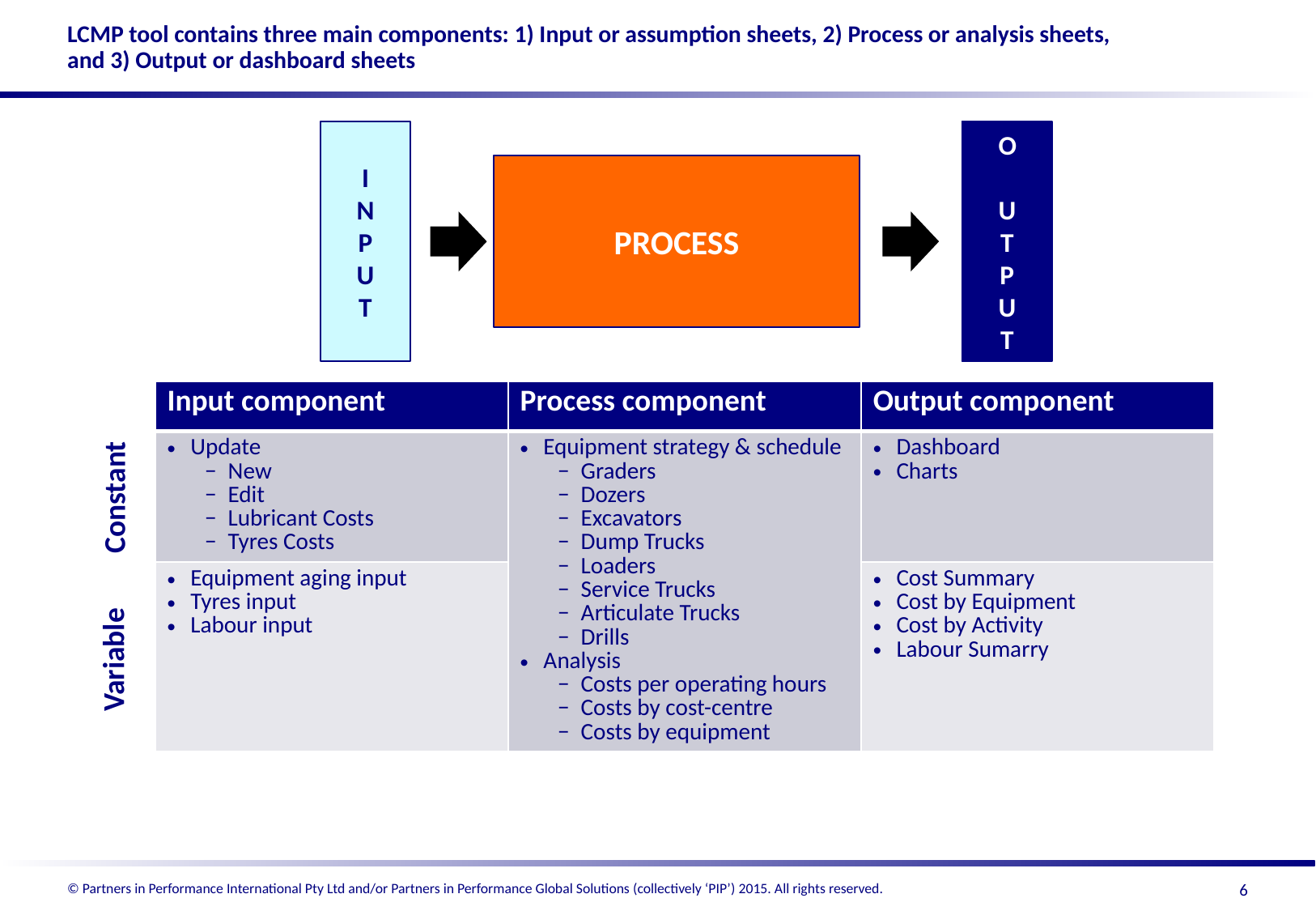

# LCMP tool contains three main components: 1) Input or assumption sheets, 2) Process or analysis sheets, and 3) Output or dashboard sheets
I NPUT
O UTPUT
PROCESS

| Input component | Process component | Output component |
| --- | --- | --- |
| Update New Edit Lubricant Costs Tyres Costs | Equipment strategy & schedule Graders Dozers Excavators Dump Trucks Loaders Service Trucks Articulate Trucks Drills Analysis Costs per operating hours Costs by cost-centre Costs by equipment | Dashboard Charts |
| Equipment aging input Tyres input Labour input |  | Cost Summary Cost by Equipment Cost by Activity Labour Sumarry |
Constant
Variable
6